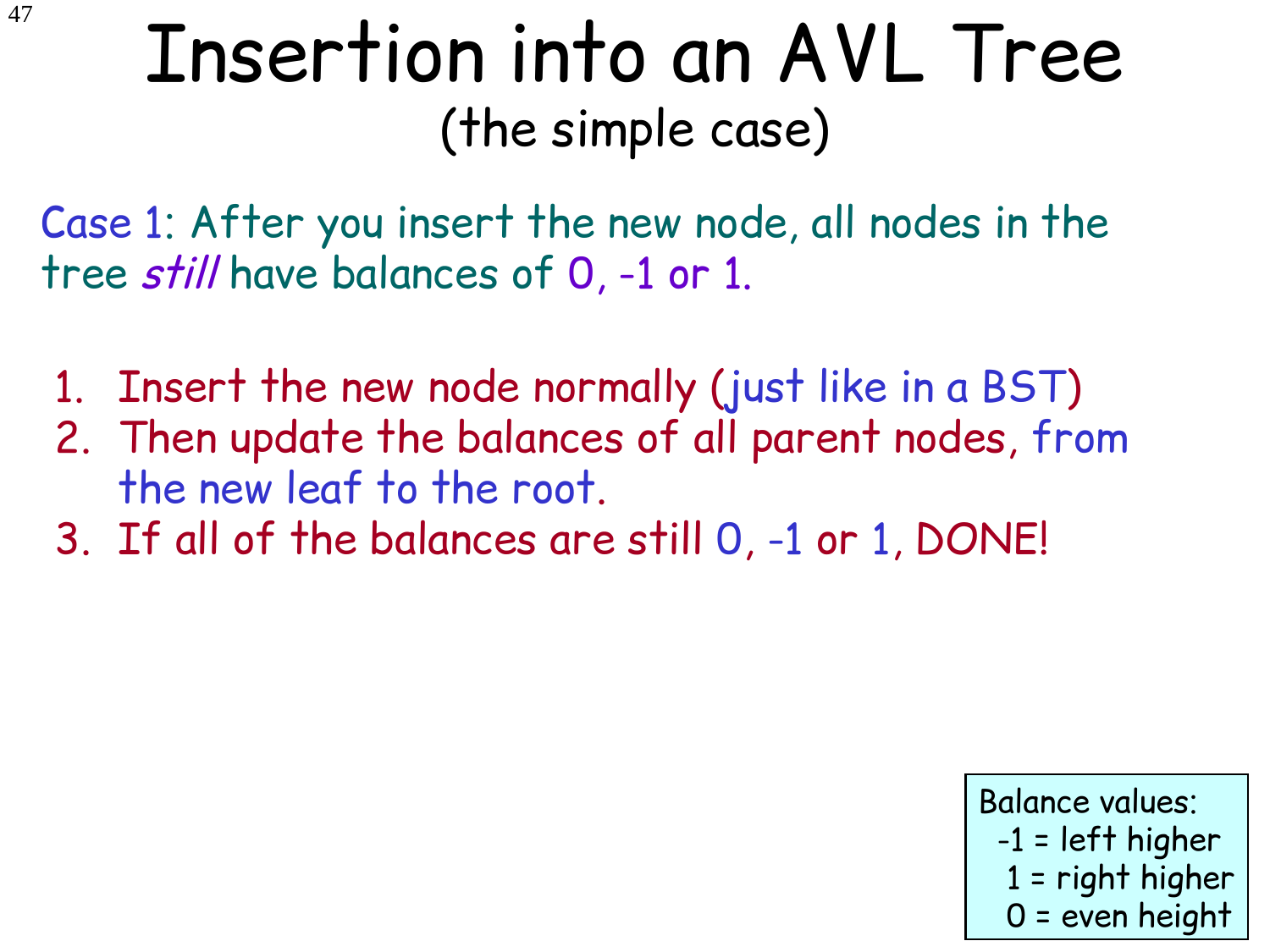

# Insertion into an AVL Tree (the simple case)
47
Case 1: After you insert the new node, all nodes in the tree still have balances of 0, -1 or 1.
Insert the new node normally (just like in a BST)
Then update the balances of all parent nodes, from the new leaf to the root.
If all of the balances are still 0, -1 or 1, DONE!
Balance values:
  -1 = left higher
   1 = right higher
   0 = even height